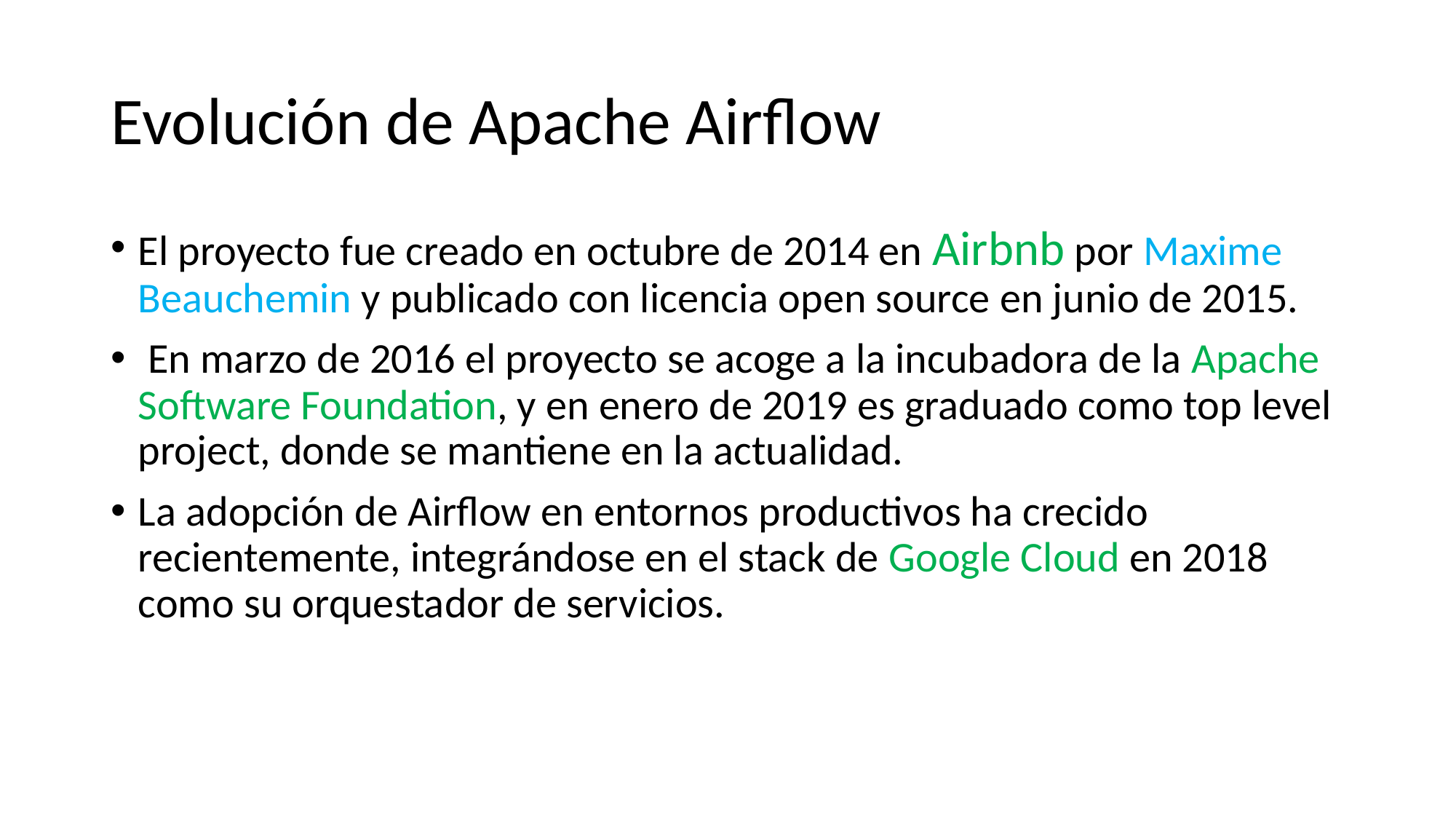

# Evolución de Apache Airflow
El proyecto fue creado en octubre de 2014 en Airbnb por Maxime Beauchemin y publicado con licencia open source en junio de 2015.
 En marzo de 2016 el proyecto se acoge a la incubadora de la Apache Software Foundation, y en enero de 2019 es graduado como top level project, donde se mantiene en la actualidad.
La adopción de Airflow en entornos productivos ha crecido recientemente, integrándose en el stack de Google Cloud en 2018 como su orquestador de servicios.